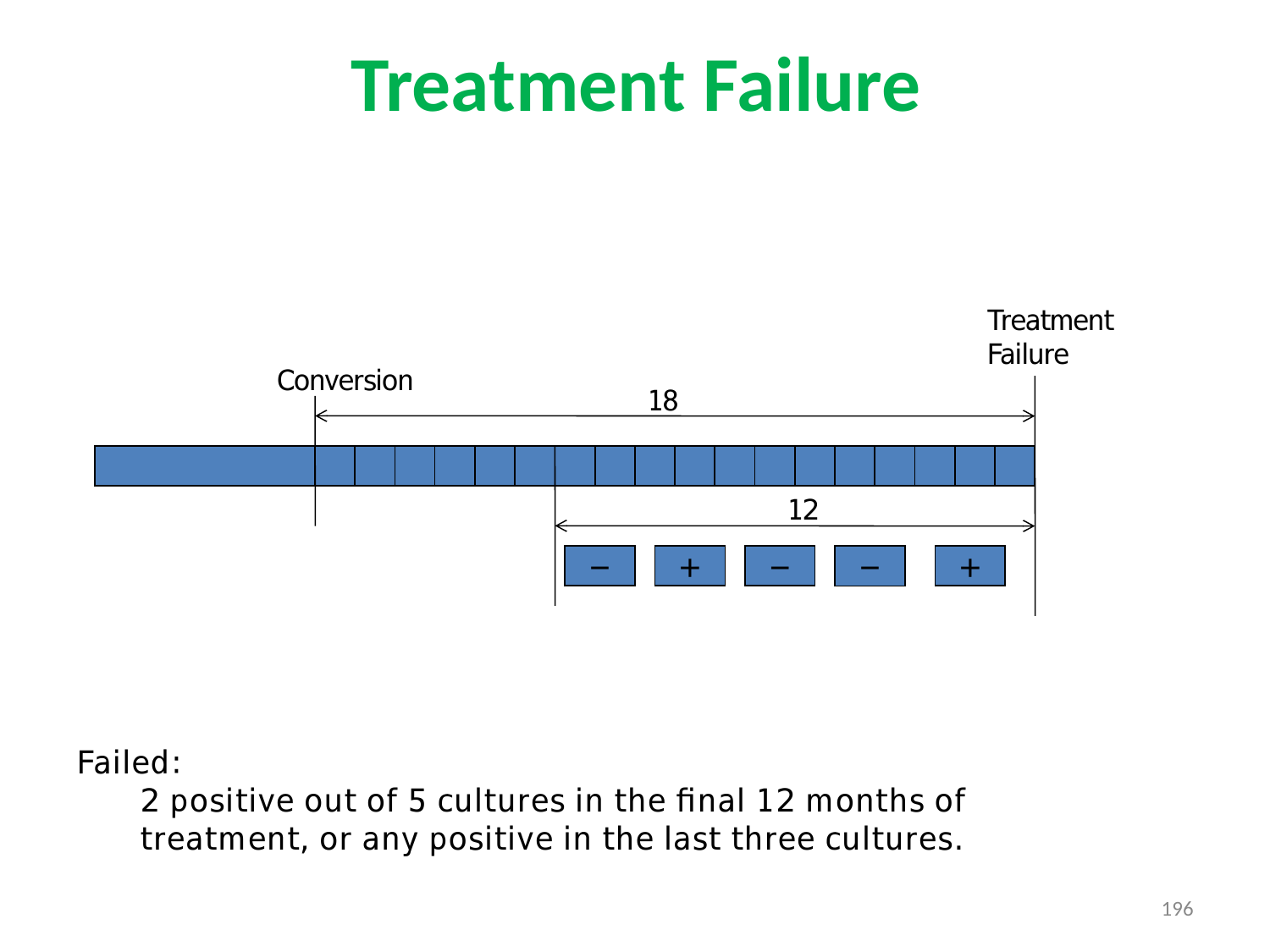

# Treatment Failure
Treatment Failure
Conversion
18

12

–
+
–

+
–
Failed:
2 positive out of 5 cultures in the final 12 months of treatment, or any positive in the last three cultures.

196